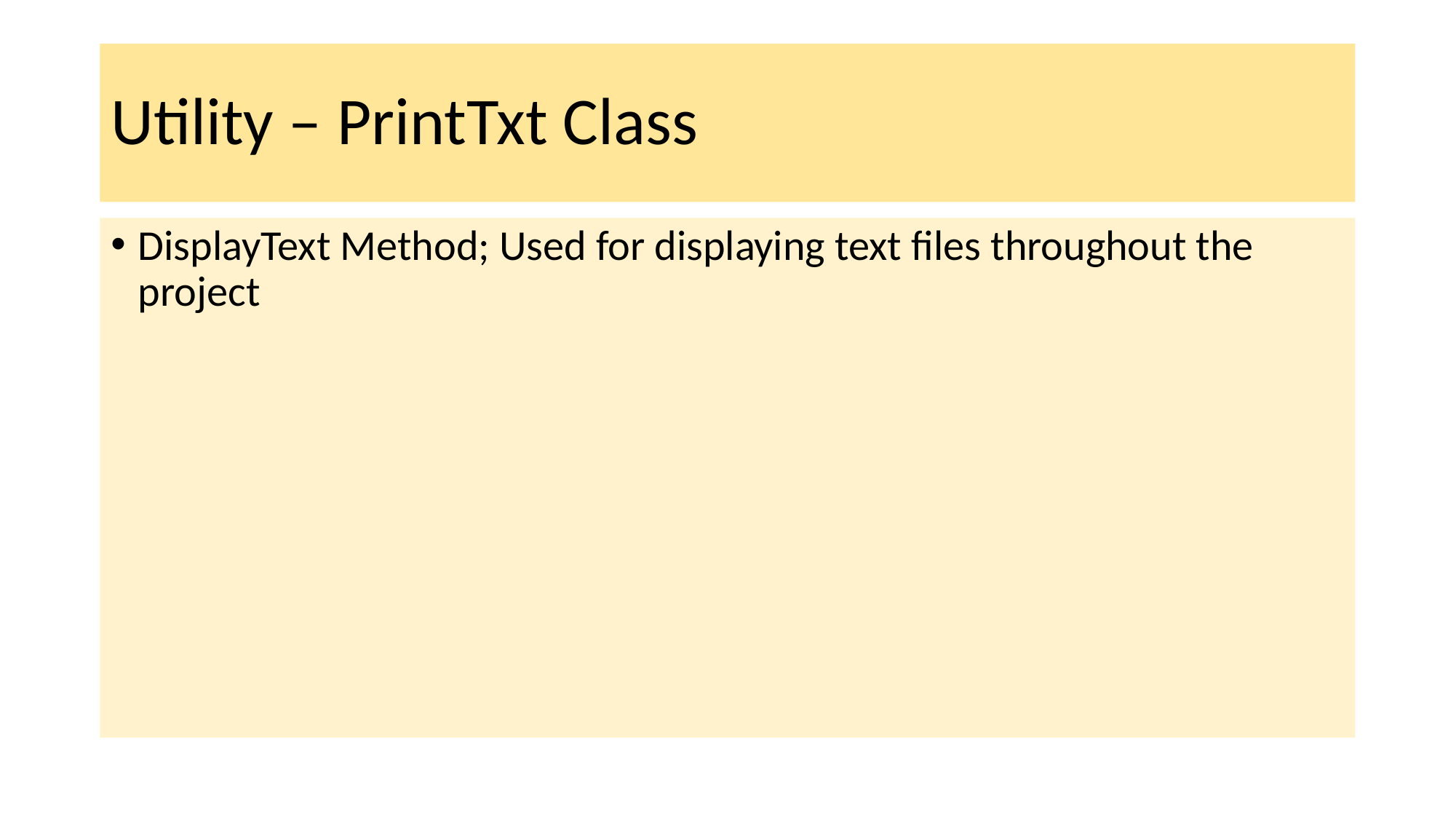

# Utility – PrintTxt Class
DisplayText Method; Used for displaying text files throughout the project